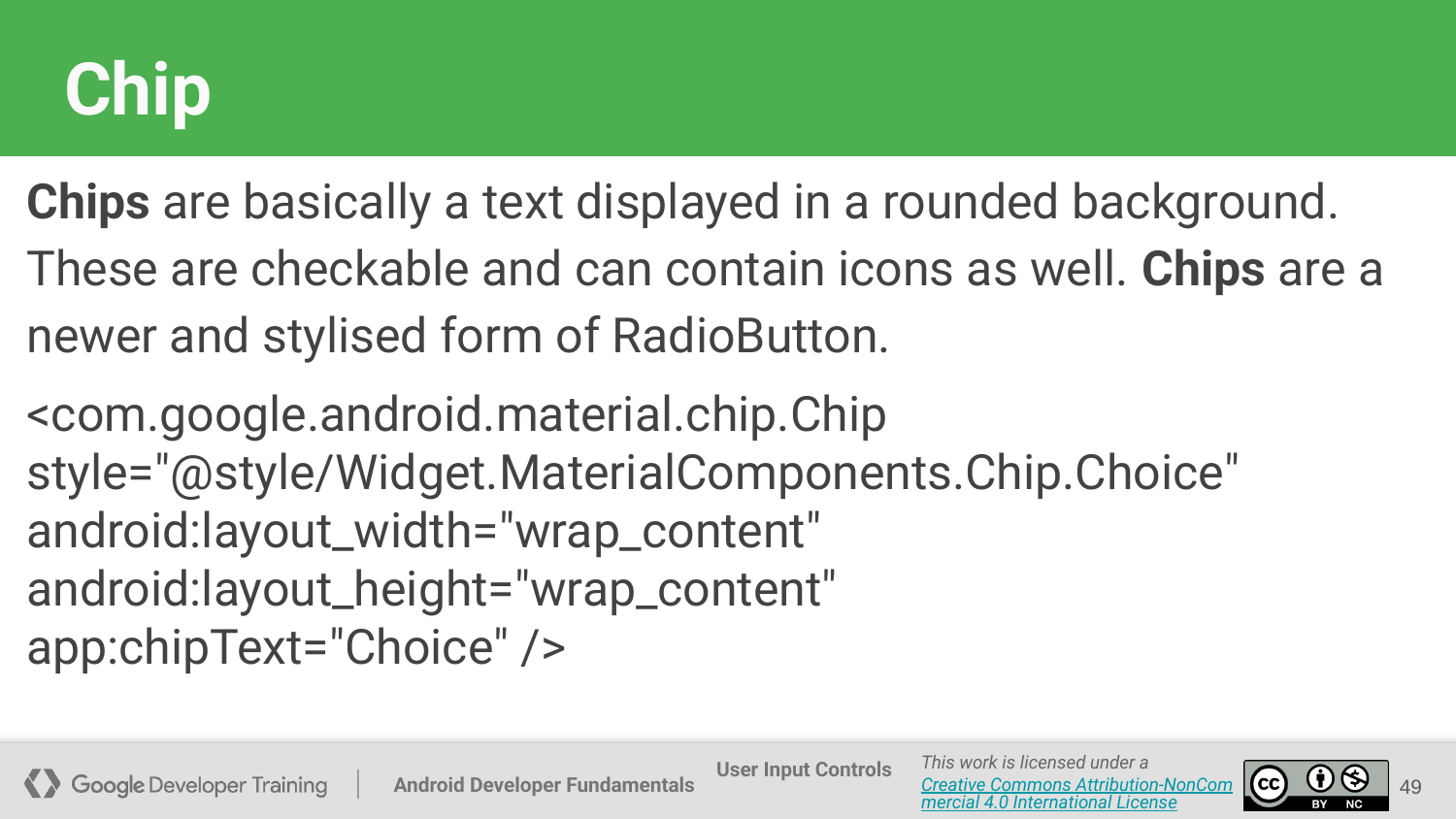

# Chip
Chips are basically a text displayed in a rounded background. These are checkable and can contain icons as well. Chips are a newer and stylised form of RadioButton.
<com.google.android.material.chip.Chip style="@style/Widget.MaterialComponents.Chip.Choice" android:layout_width="wrap_content" android:layout_height="wrap_content"
app:chipText="Choice" />
49